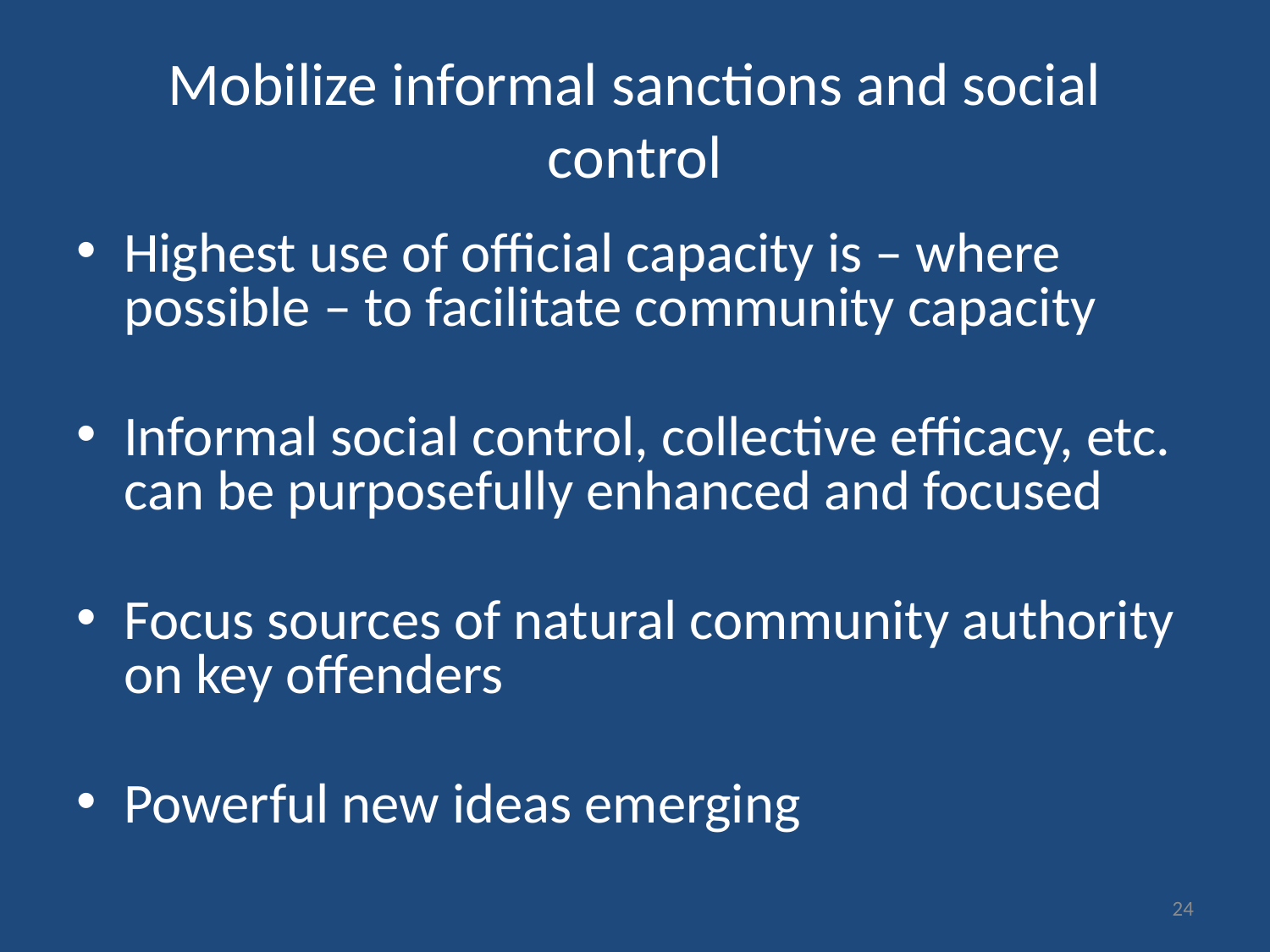

# Mobilize informal sanctions and social control
Highest use of official capacity is – where possible – to facilitate community capacity

Informal social control, collective efficacy, etc. can be purposefully enhanced and focused

Focus sources of natural community authority on key offenders

Powerful new ideas emerging

24